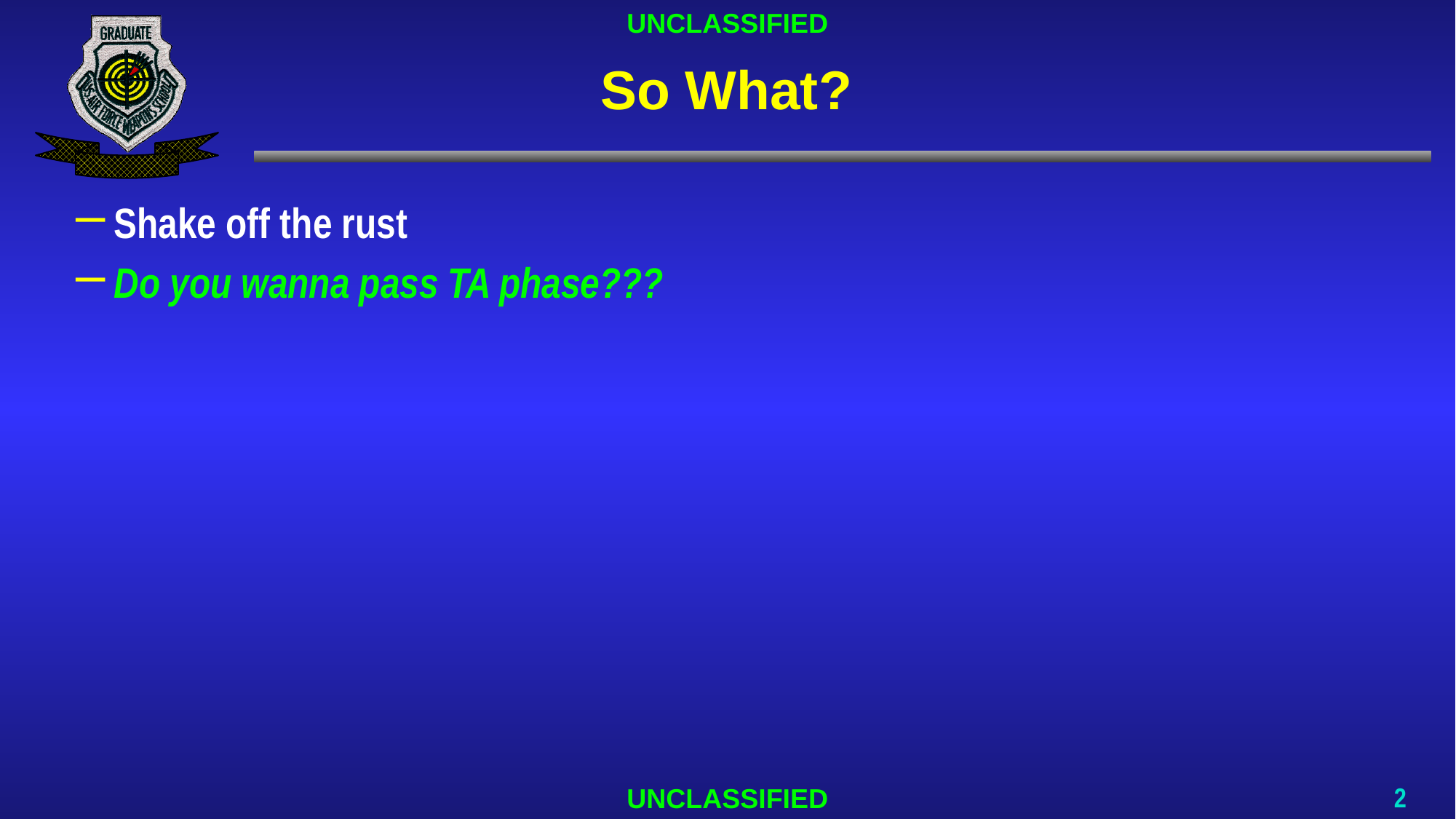

# So What?
Shake off the rust
Do you wanna pass TA phase???